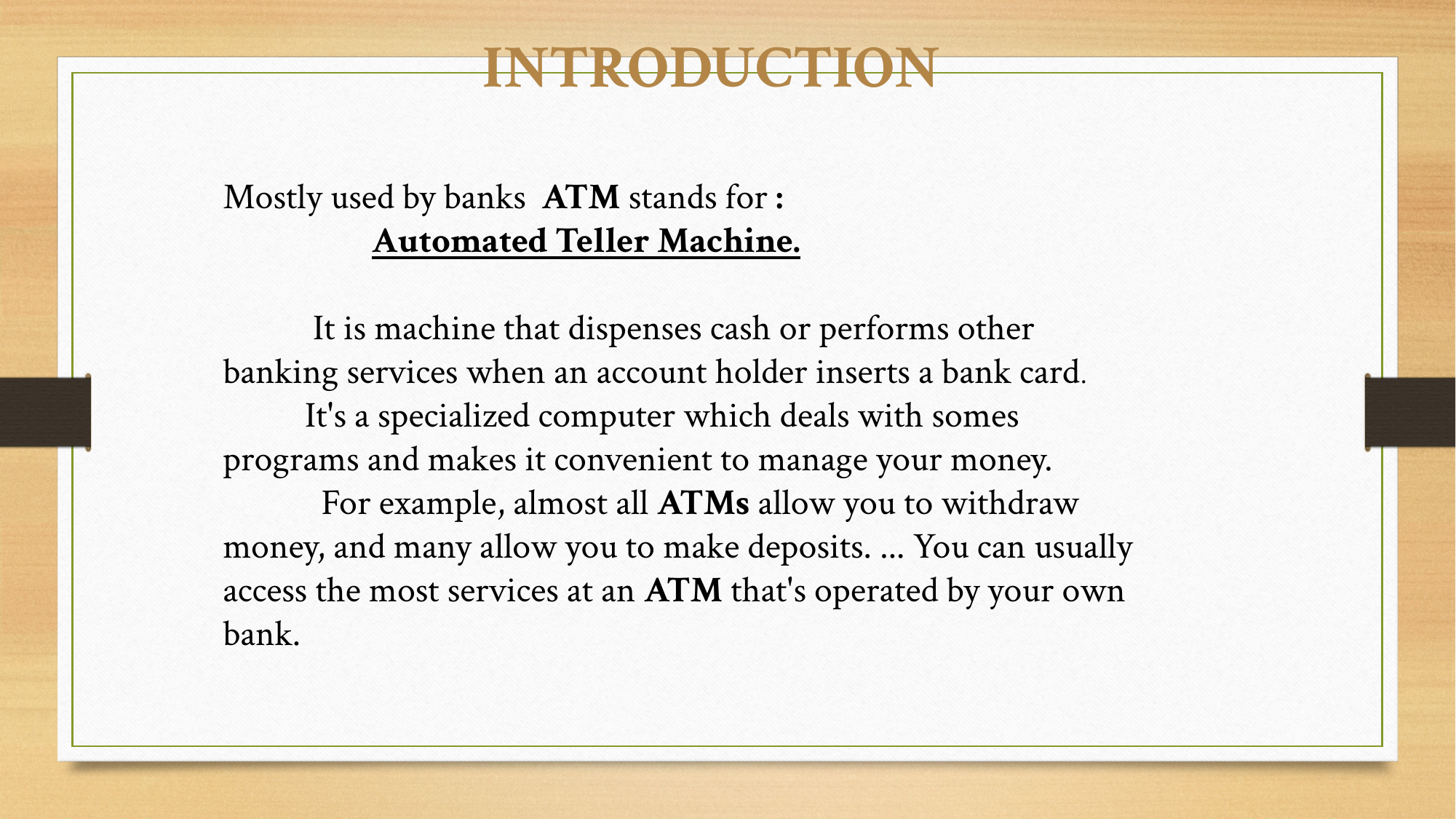

INTRODUCTION
Mostly used by banks  ATM stands for :
                    Automated Teller Machine.

           It is machine that dispenses cash or performs other banking services when an account holder inserts a bank card.
           It's a specialized computer which deals with somes programs and makes it convenient to manage your money.
            For example, almost all ATMs allow you to withdraw money, and many allow you to make deposits. ... You can usually access the most services at an ATM that's operated by your own bank.